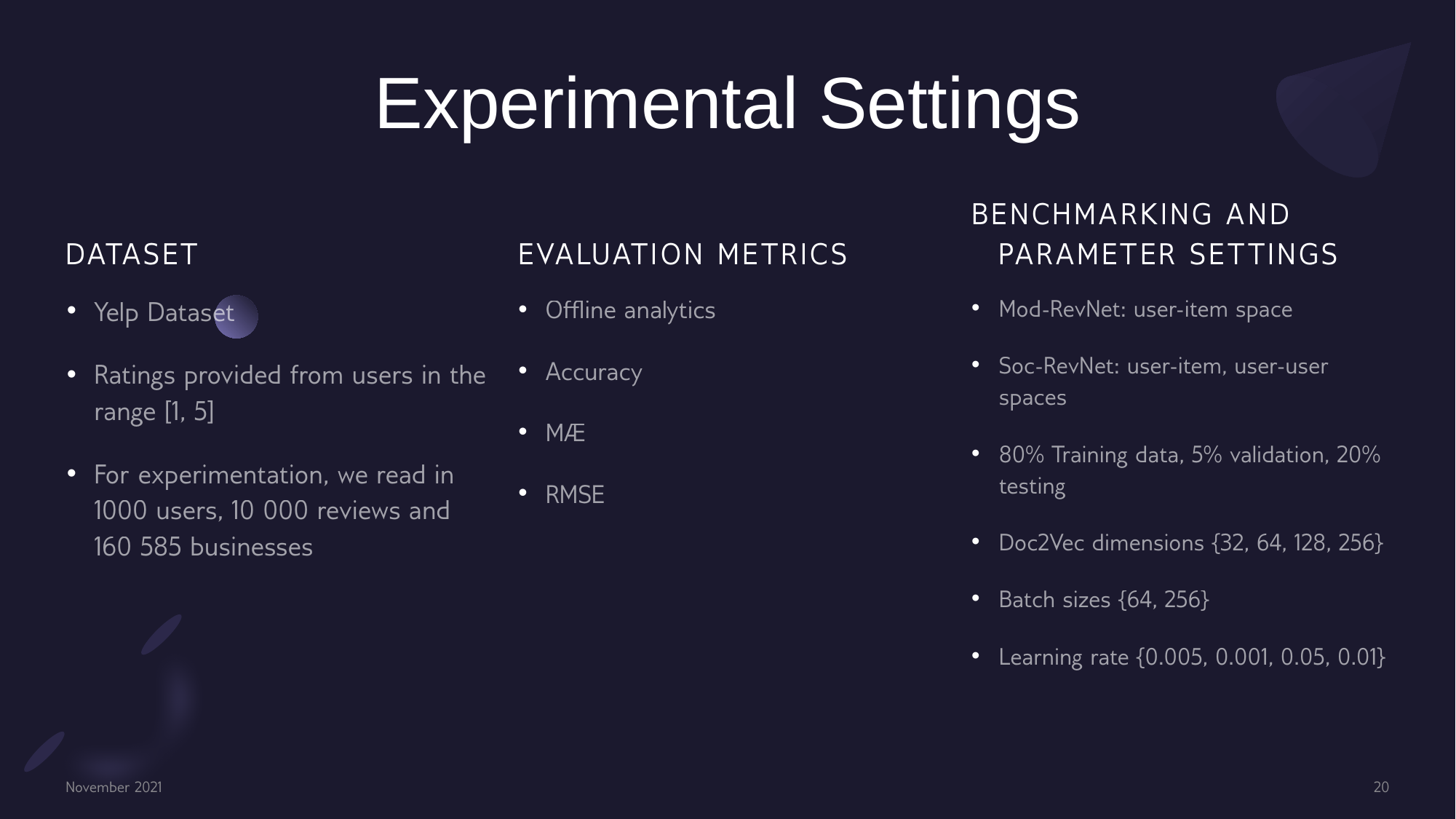

# Experimental Settings
DataSet
Evaluation Metrics
Benchmarking and parameter settings
Offline analytics
Accuracy
MAE
RMSE
Mod-RevNet: user-item space
Soc-RevNet: user-item, user-user spaces
80% Training data, 5% validation, 20% testing
Doc2Vec dimensions {32, 64, 128, 256}
Batch sizes {64, 256}
Learning rate {0.005, 0.001, 0.05, 0.01}
Yelp Dataset
Ratings provided from users in the range [1, 5]
For experimentation, we read in 1000 users, 10 000 reviews and 160 585 businesses
November 2021
20